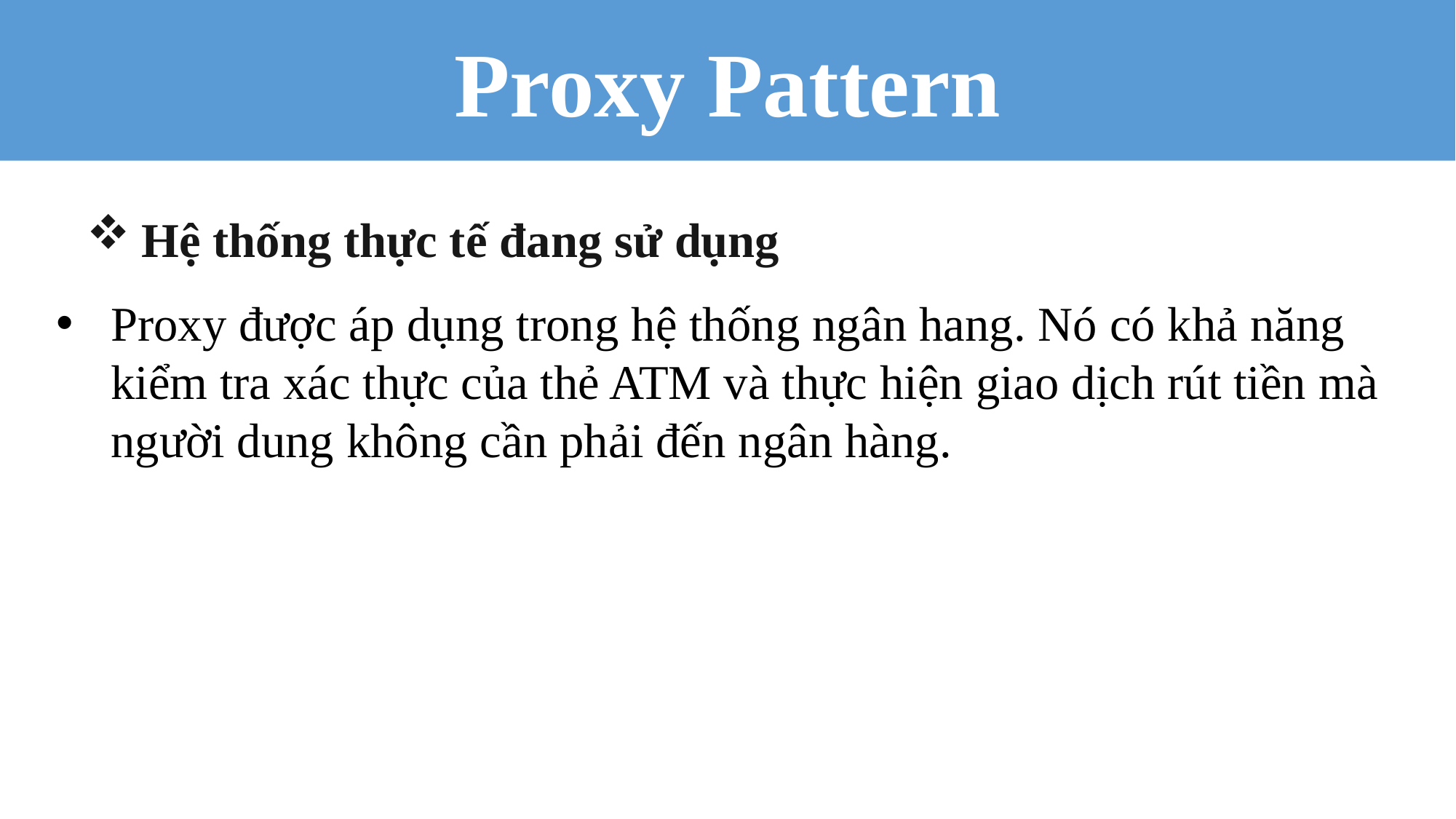

Proxy Pattern
Hệ thống thực tế đang sử dụng
Proxy được áp dụng trong hệ thống ngân hang. Nó có khả năng kiểm tra xác thực của thẻ ATM và thực hiện giao dịch rút tiền mà người dung không cần phải đến ngân hàng.